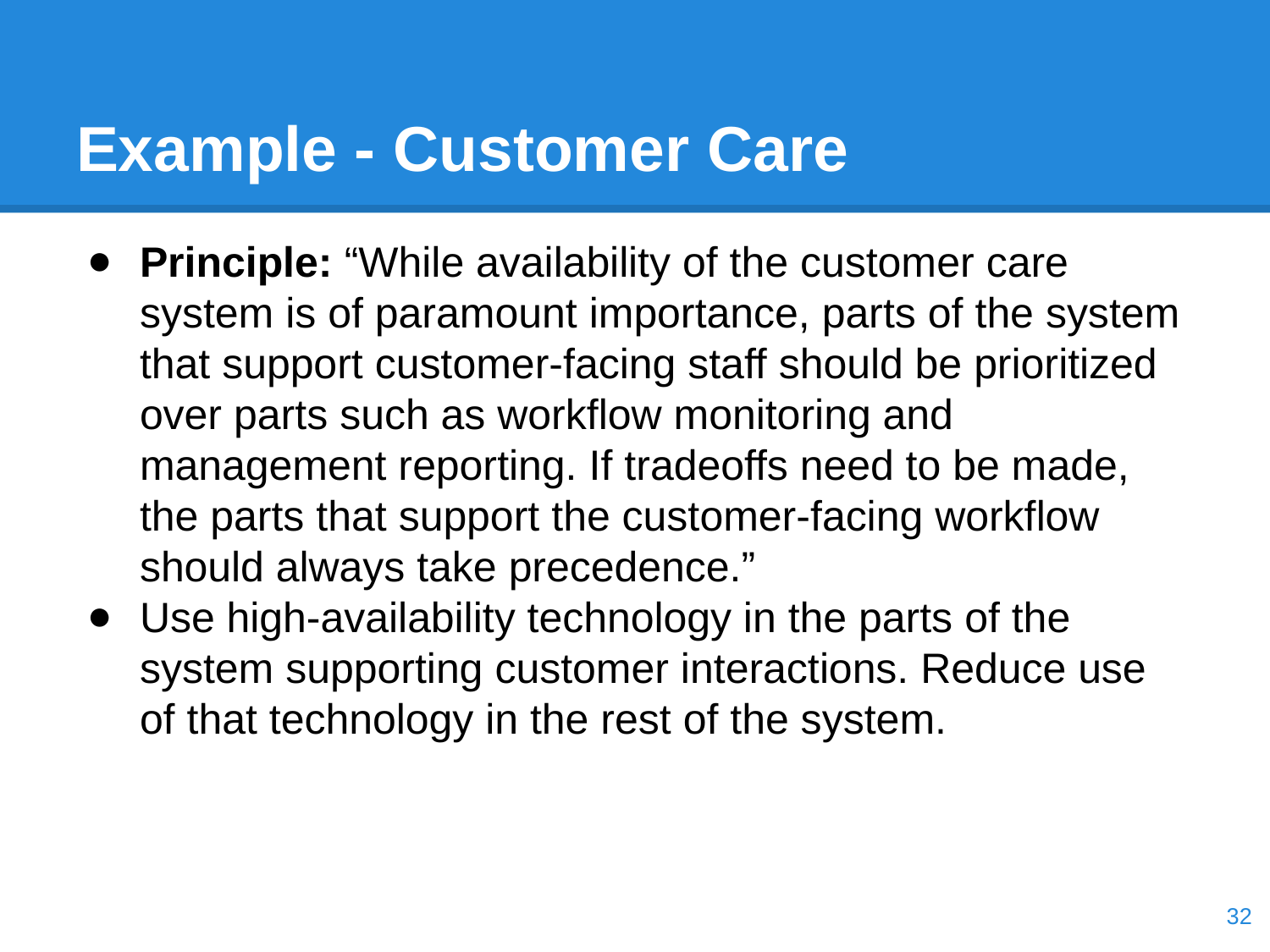

# Example - Customer Care
Principle: “While availability of the customer care system is of paramount importance, parts of the system that support customer-facing staff should be prioritized over parts such as workflow monitoring and management reporting. If tradeoffs need to be made, the parts that support the customer-facing workflow should always take precedence.”
Use high-availability technology in the parts of the system supporting customer interactions. Reduce use of that technology in the rest of the system.
32